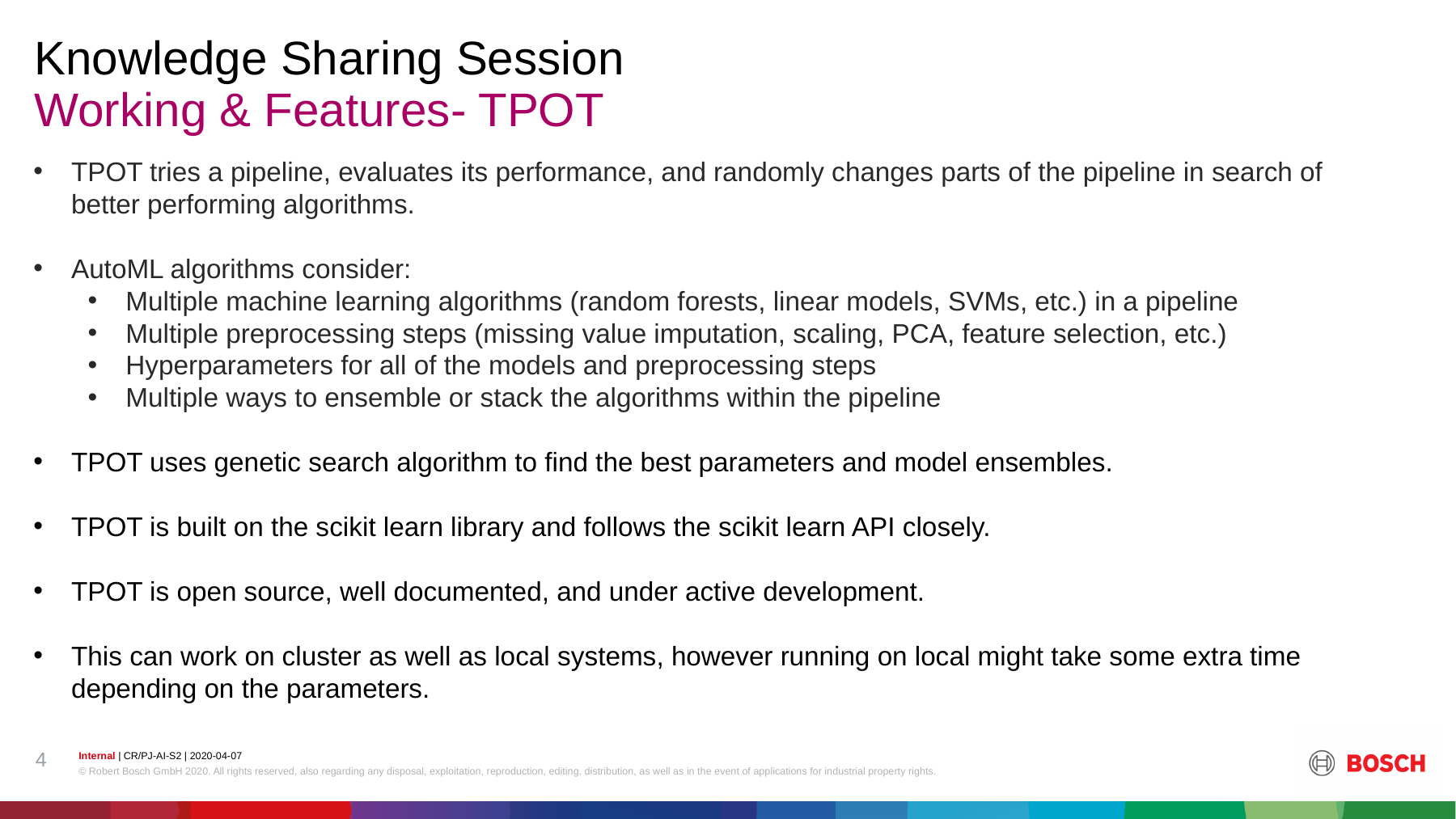

Knowledge Sharing Session
# Working & Features- TPOT
TPOT tries a pipeline, evaluates its performance, and randomly changes parts of the pipeline in search of better performing algorithms.

AutoML algorithms consider:
Multiple machine learning algorithms (random forests, linear models, SVMs, etc.) in a pipeline
Multiple preprocessing steps (missing value imputation, scaling, PCA, feature selection, etc.)
Hyperparameters for all of the models and preprocessing steps
Multiple ways to ensemble or stack the algorithms within the pipeline

TPOT uses genetic search algorithm to find the best parameters and model ensembles.

TPOT is built on the scikit learn library and follows the scikit learn API closely.

TPOT is open source, well documented, and under active development.

This can work on cluster as well as local systems, however running on local might take some extra time depending on the parameters.

4